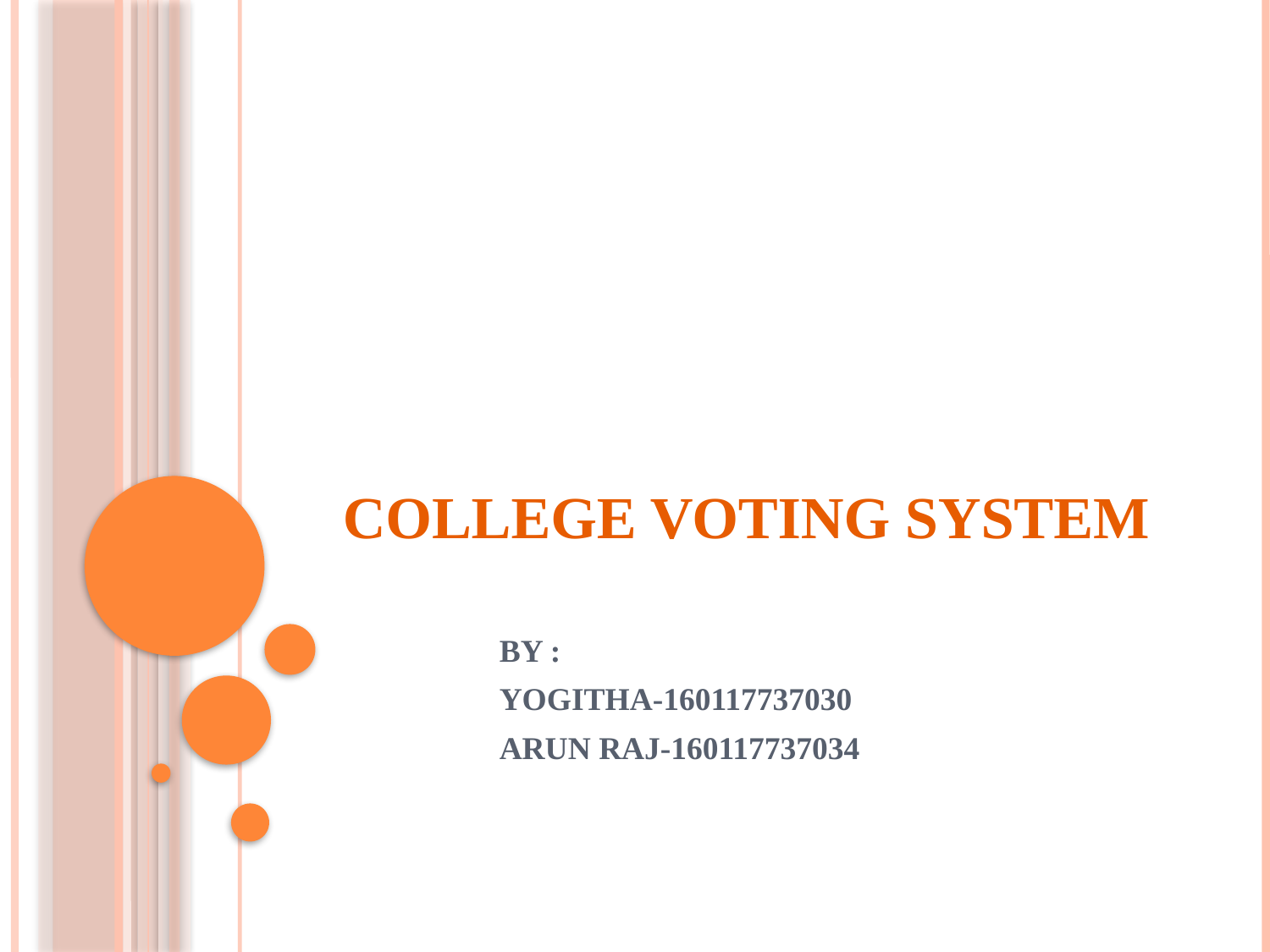

# COLLEGE VOTING SYSTEM
BY :
YOGITHA-160117737030
ARUN RAJ-160117737034